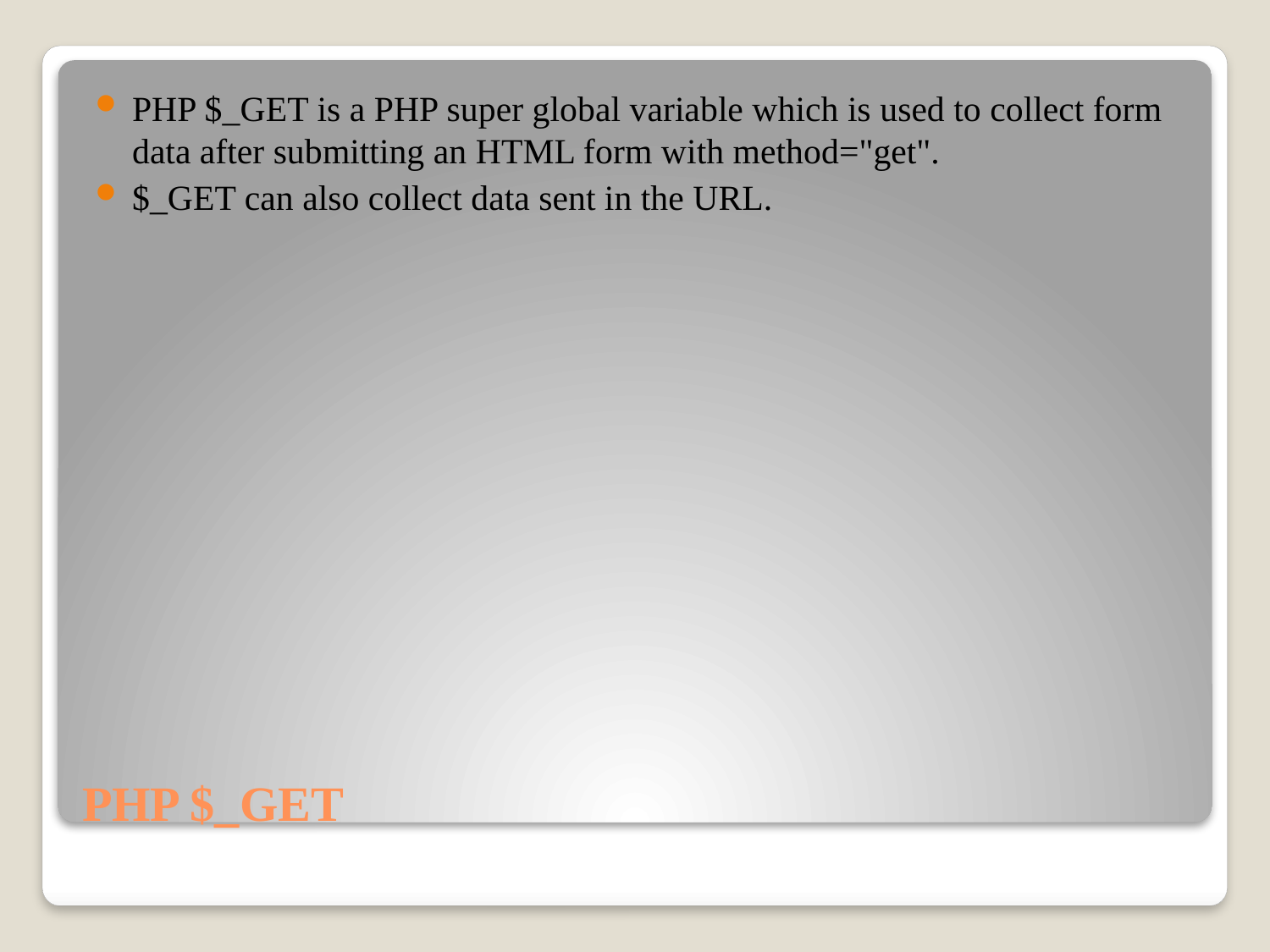

PHP $_GET is a PHP super global variable which is used to collect form data after submitting an HTML form with method="get".
$_GET can also collect data sent in the URL.

# PHP $_GET